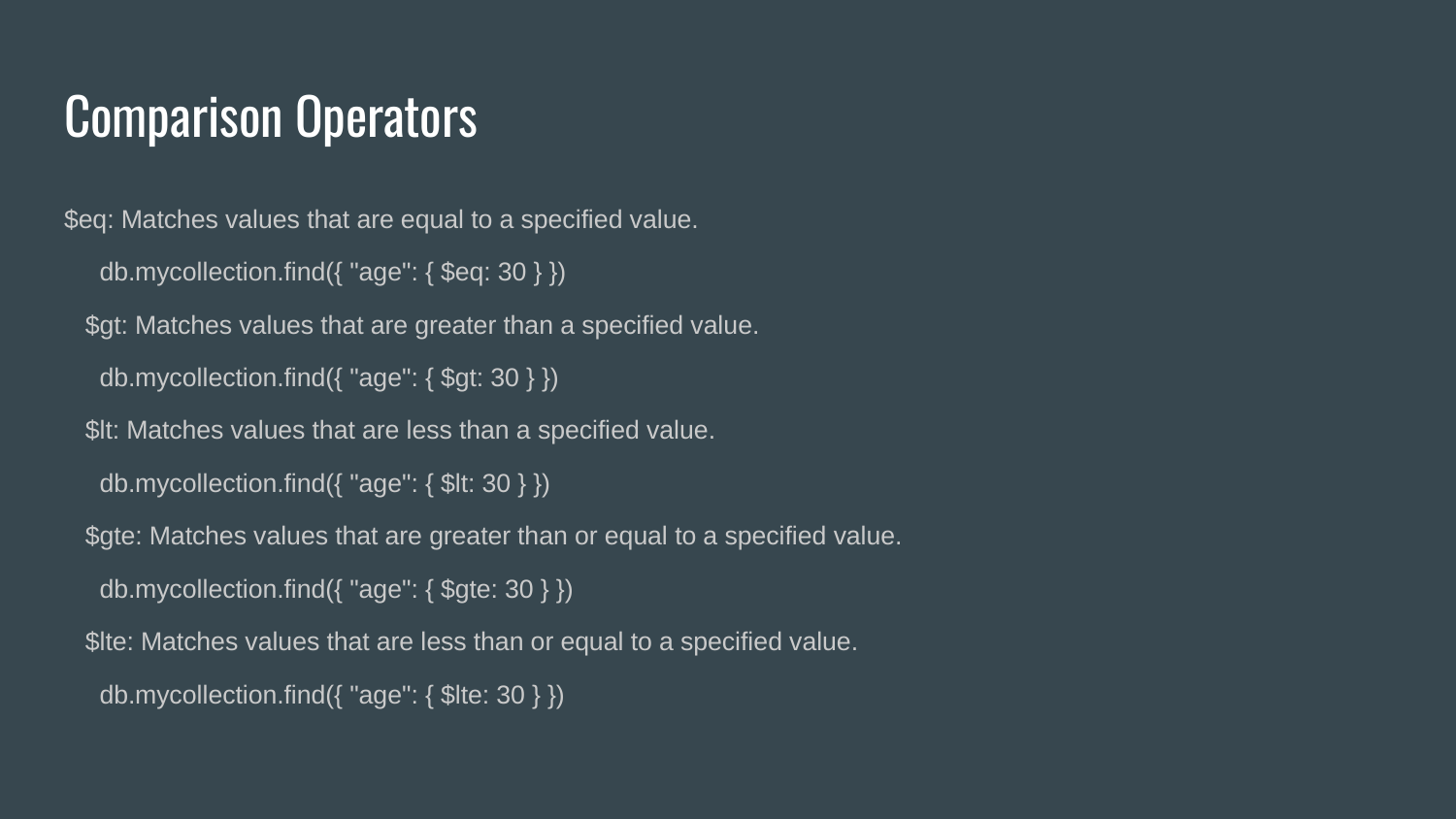

# Comparison Operators
$eq: Matches values that are equal to a specified value.
     db.mycollection.find({ "age": { $eq: 30 } })
   $gt: Matches values that are greater than a specified value.
     db.mycollection.find({ "age": { $gt: 30 } })
   $lt: Matches values that are less than a specified value.
     db.mycollection.find({ "age": { $lt: 30 } })
   $gte: Matches values that are greater than or equal to a specified value.
     db.mycollection.find({ "age": { $gte: 30 } })
   $lte: Matches values that are less than or equal to a specified value.
     db.mycollection.find({ "age": { $lte: 30 } })